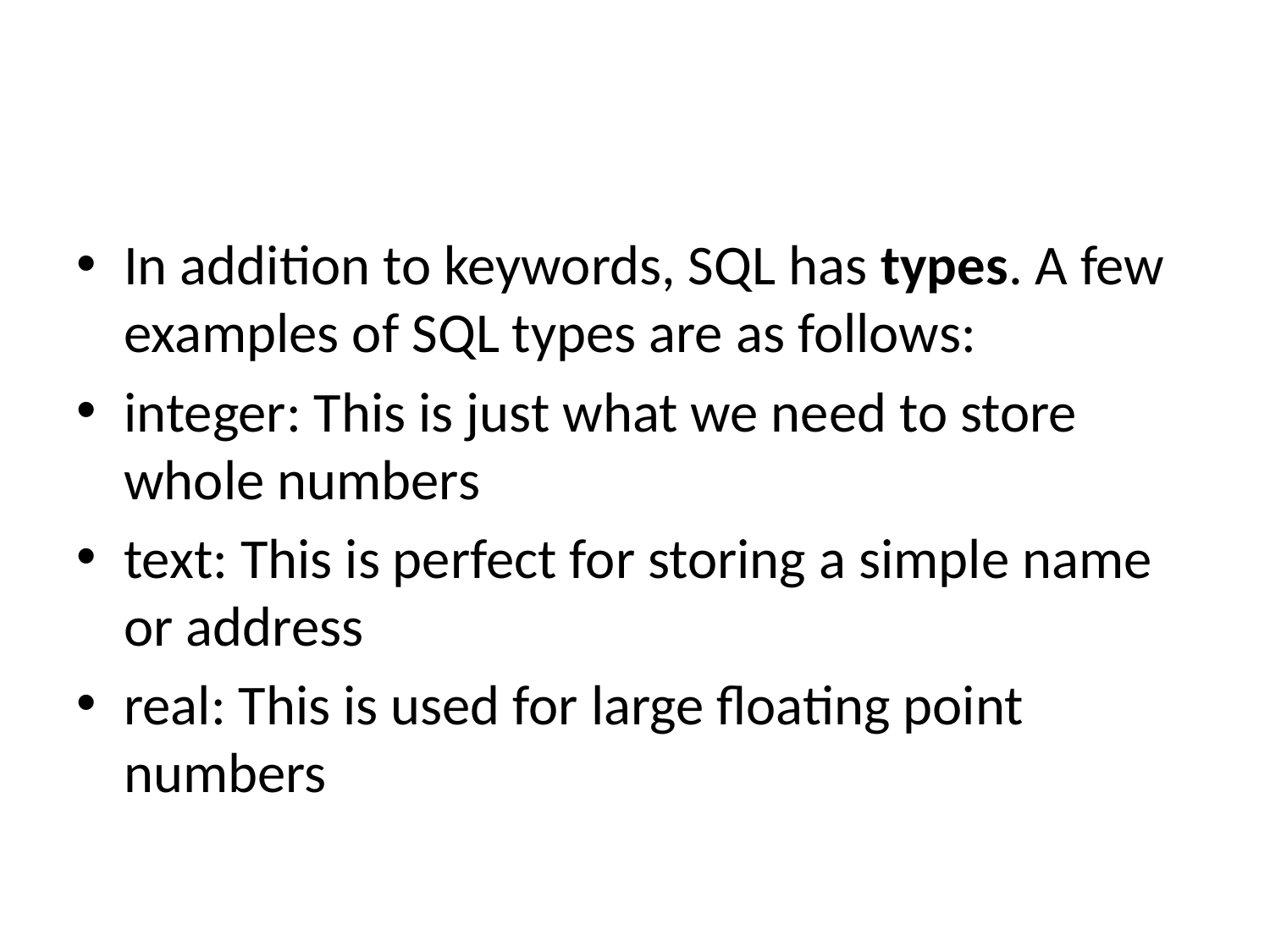

#
In addition to keywords, SQL has types. A few examples of SQL types are as follows:
integer: This is just what we need to store whole numbers
text: This is perfect for storing a simple name or address
real: This is used for large floating point numbers